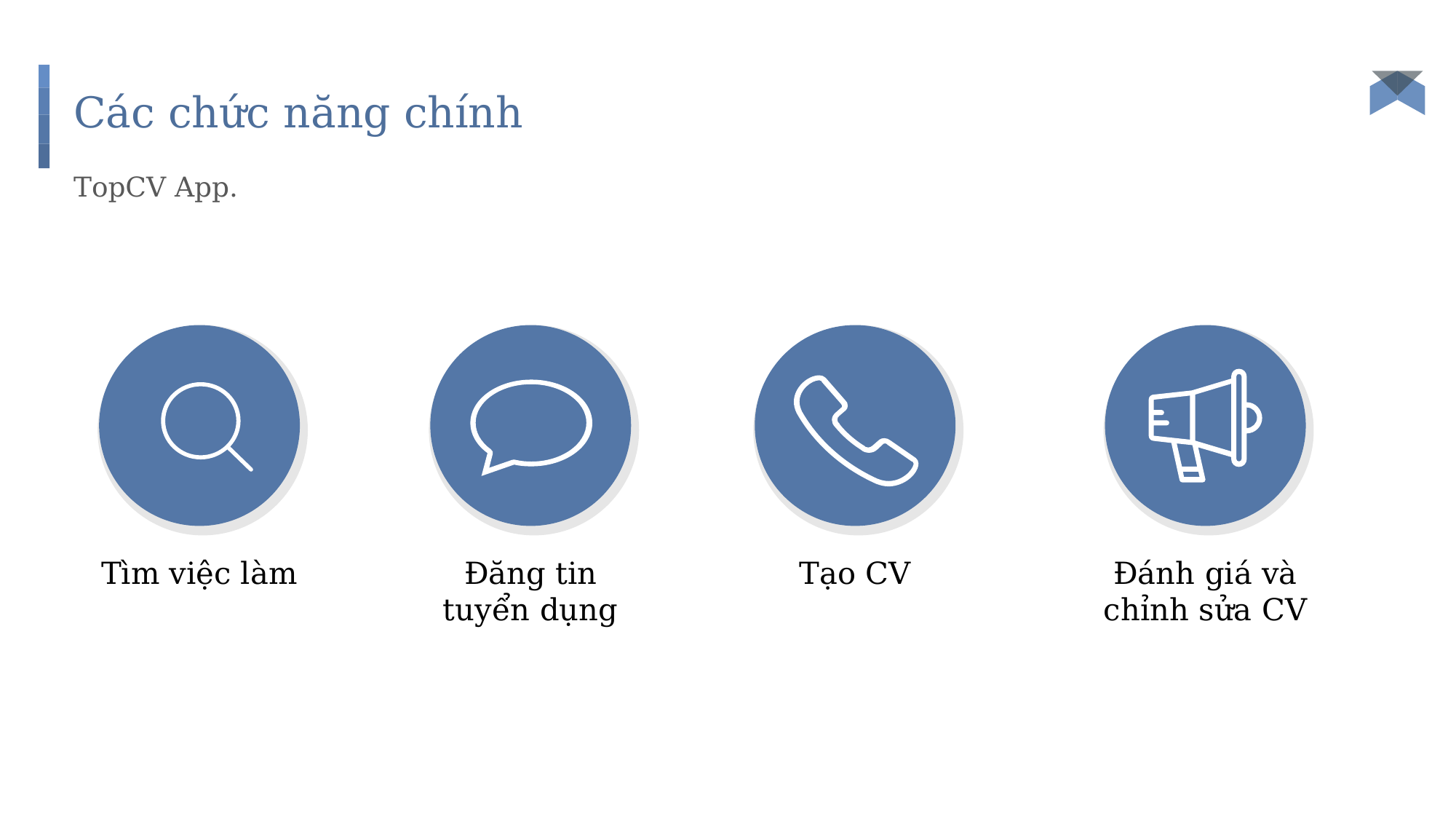

# Các chức năng chính
TopCV App.

Tìm việc làm

Tạo CV

Đăng tin tuyển dụng

Đánh giá và chỉnh sửa CV